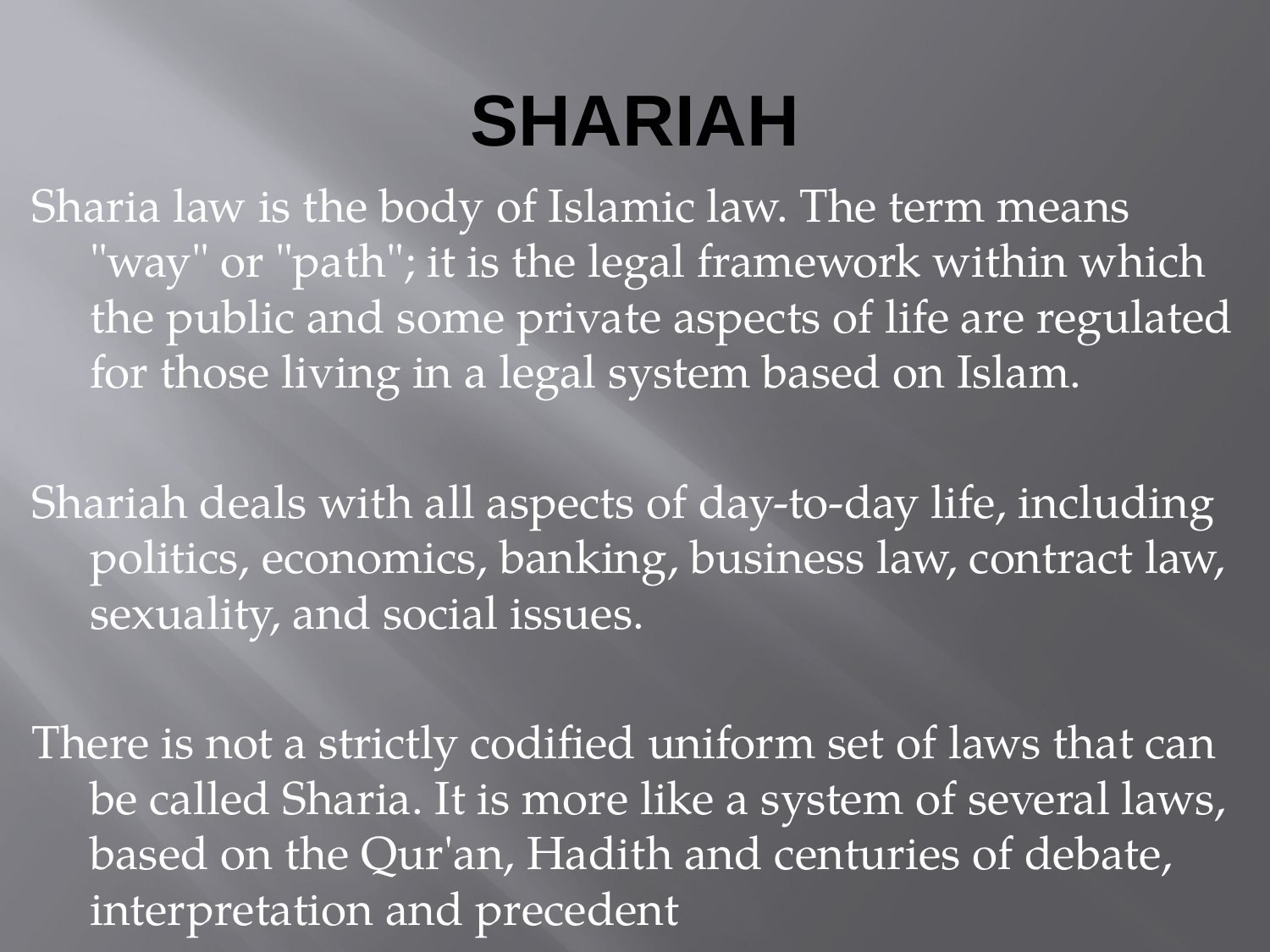

# SHARIAH
Sharia law is the body of Islamic law. The term means "way" or "path"; it is the legal framework within which the public and some private aspects of life are regulated for those living in a legal system based on Islam.

Shariah deals with all aspects of day-to-day life, including politics, economics, banking, business law, contract law, sexuality, and social issues.

There is not a strictly codified uniform set of laws that can be called Sharia. It is more like a system of several laws, based on the Qur'an, Hadith and centuries of debate, interpretation and precedent